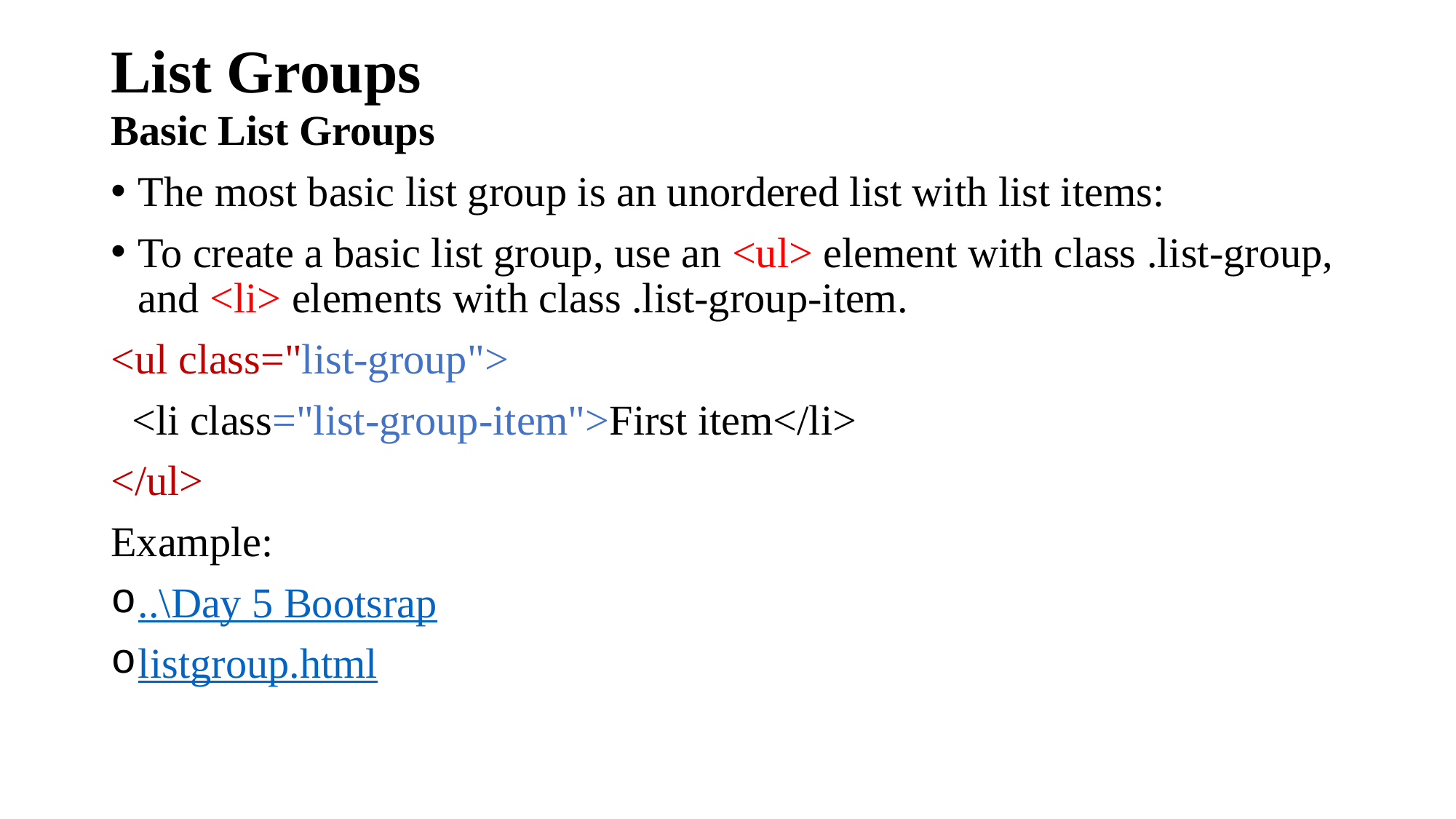

# List Groups
Basic List Groups
The most basic list group is an unordered list with list items:
To create a basic list group, use an <ul> element with class .list-group, and <li> elements with class .list-group-item.
<ul class="list-group">
  <li class="list-group-item">First item</li>
</ul>
Example:
..\Day 5 Bootsrap
listgroup.html